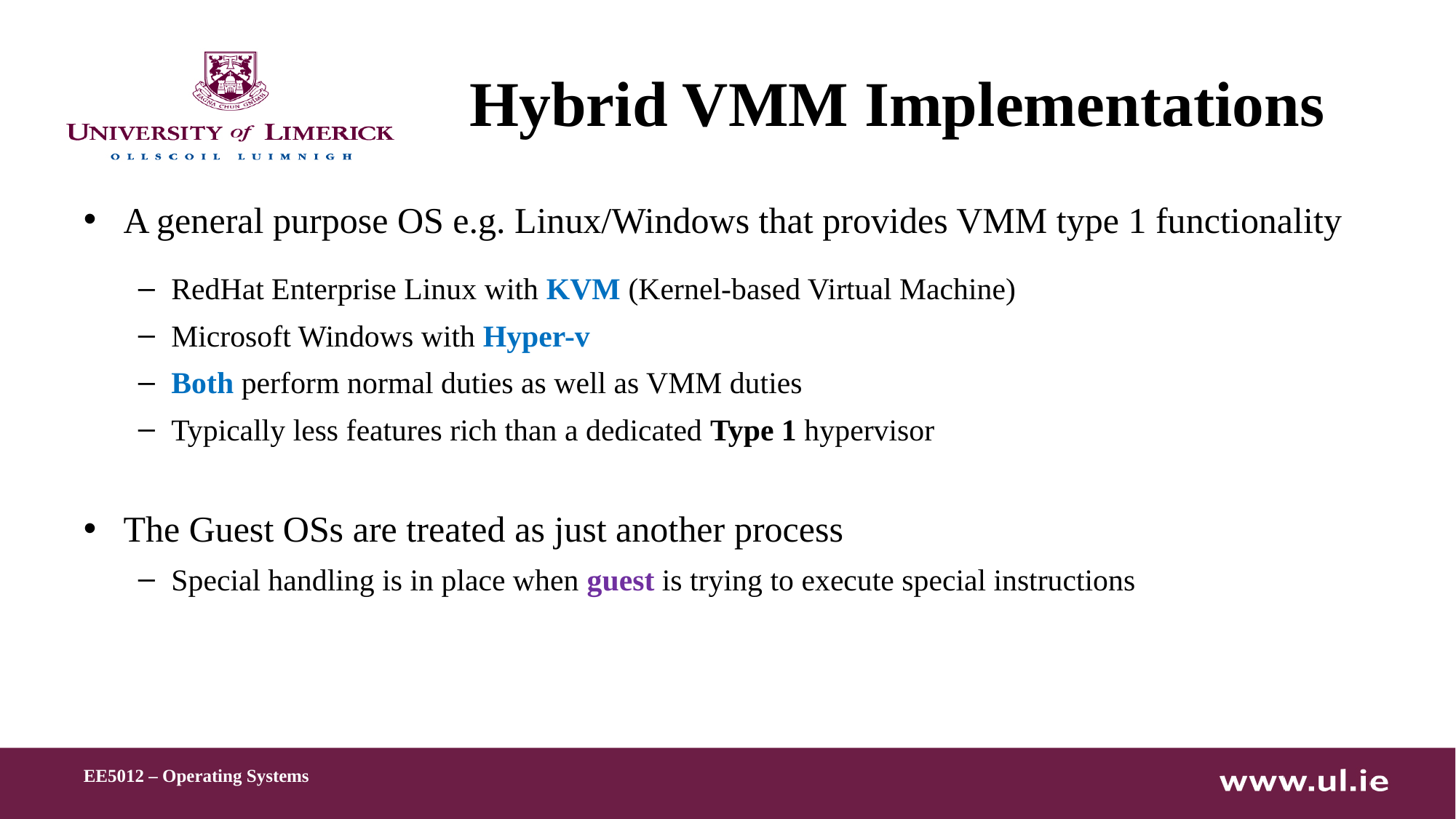

# Hybrid VMM Implementations
A general purpose OS e.g. Linux/Windows that provides VMM type 1 functionality
RedHat Enterprise Linux with KVM (Kernel-based Virtual Machine)
Microsoft Windows with Hyper-v
Both perform normal duties as well as VMM duties
Typically less features rich than a dedicated Type 1 hypervisor

The Guest OSs are treated as just another process
Special handling is in place when guest is trying to execute special instructions
EE5012 – Operating Systems